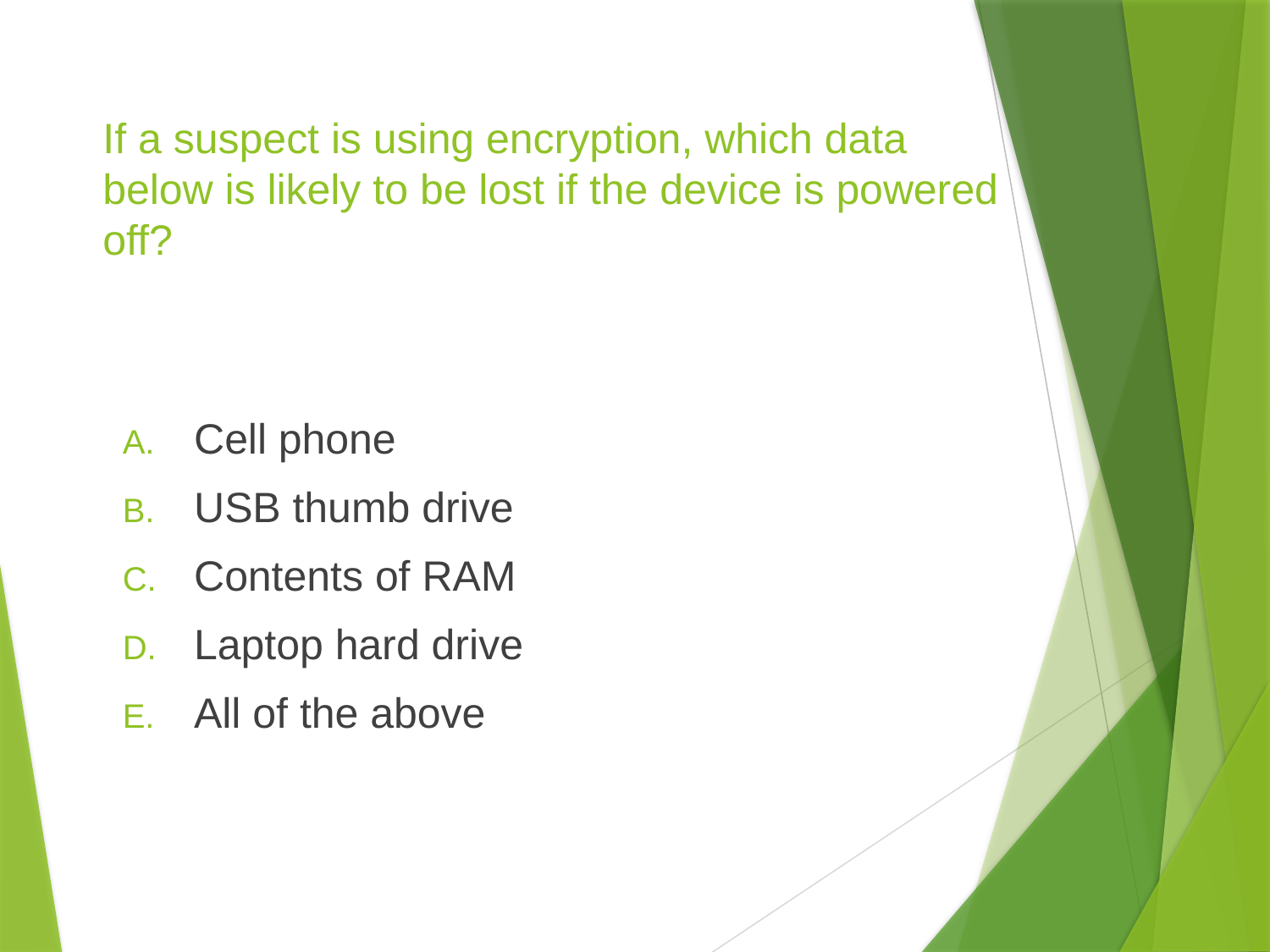

# If a suspect is using encryption, which data below is likely to be lost if the device is powered off?
Cell phone
USB thumb drive
Contents of RAM
Laptop hard drive
All of the above